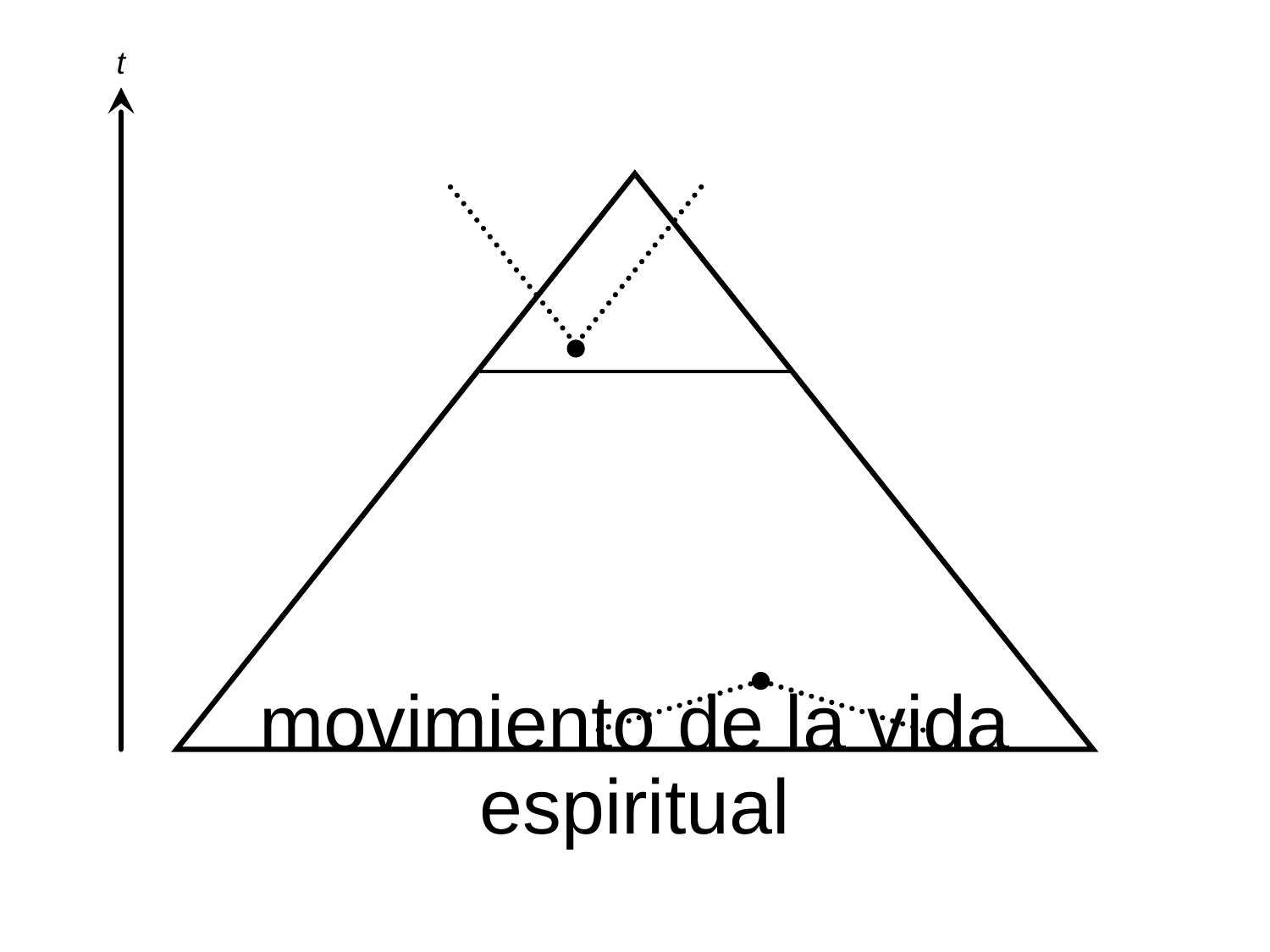

t

# movimiento de la vida espiritual